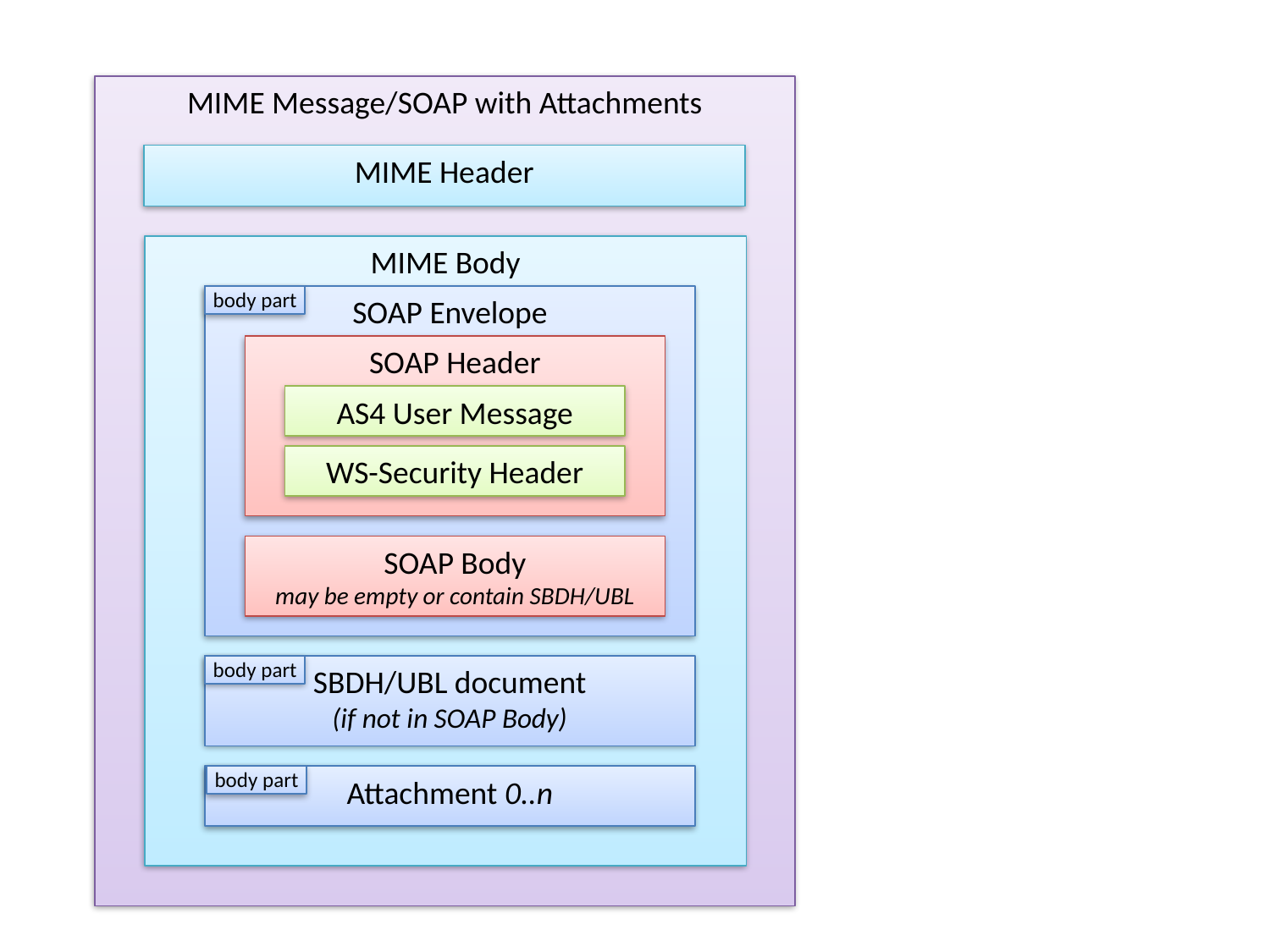

MIME Message/SOAP with Attachments
MIME Header
MIME Body
SOAP Envelope
body part
SOAP Header
AS4 User Message
WS-Security Header
SOAP Body
may be empty or contain SBDH/UBL
SBDH/UBL document
(if not in SOAP Body)
body part
Attachment 0..n
body part